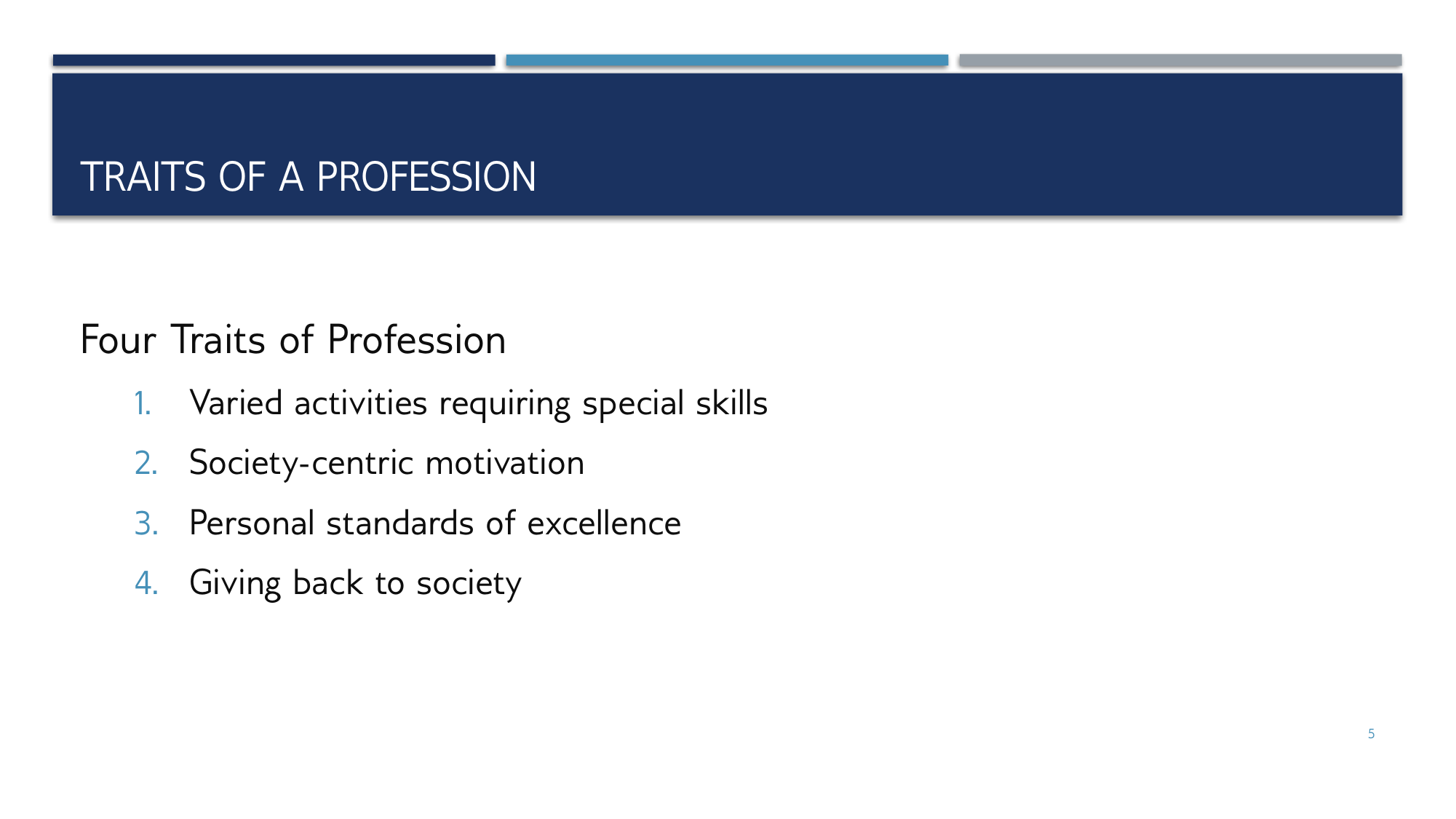

# Traits of a Profession
Four Traits of Profession
Varied activities requiring special skills
Society-centric motivation
Personal standards of excellence
Giving back to society

5